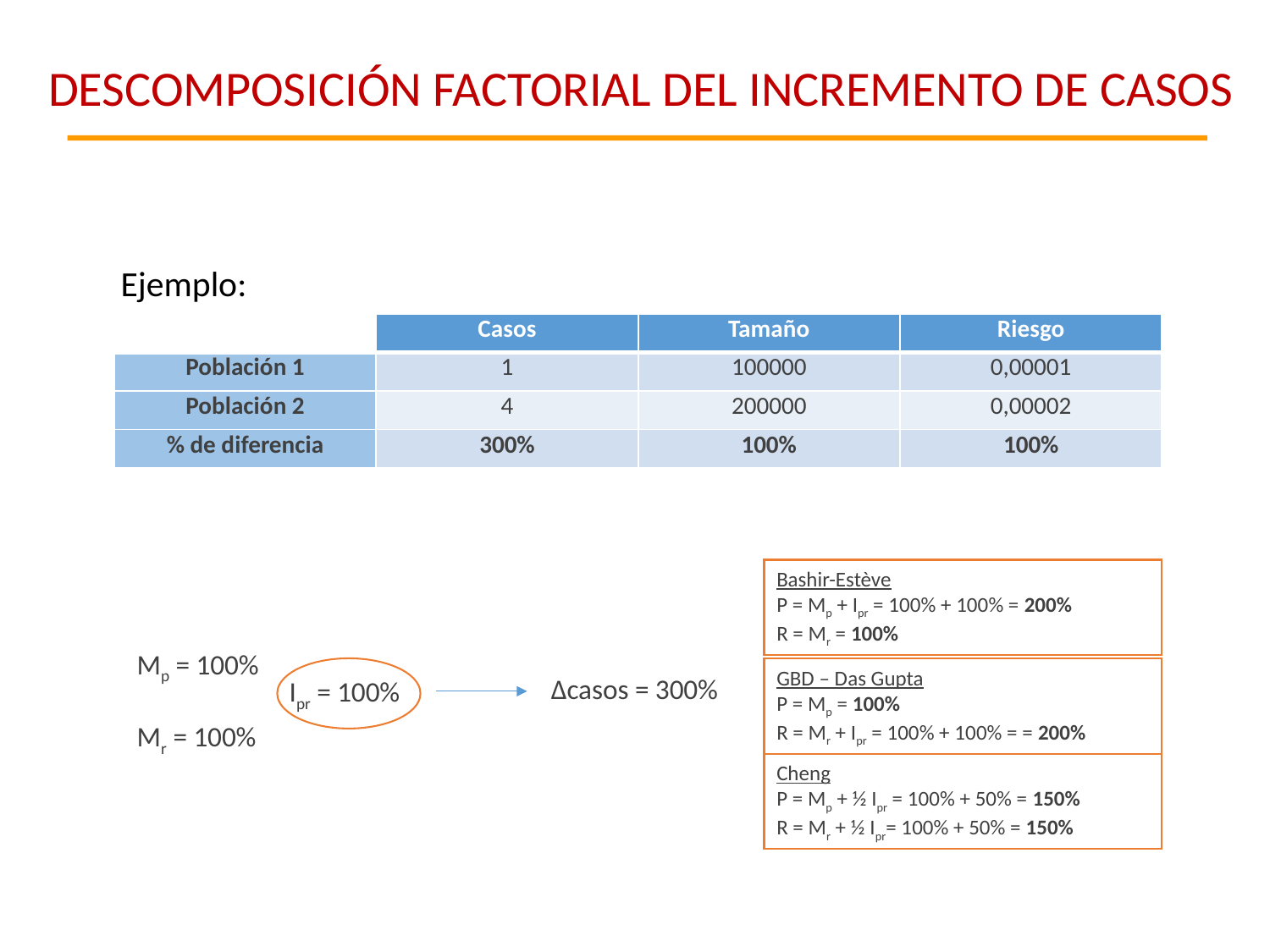

DESCOMPOSICIÓN FACTORIAL DEL INCREMENTO DE CASOS

# Ejemplo:
|  | Casos | Tamaño | Riesgo |
| --- | --- | --- | --- |
| Población 1 | 1 | 100000 | 0,00001 |
| Población 2 | 4 | 200000 | 0,00002 |
| % de diferencia | 300% | 100% | 100% |
Bashir-Estève
P = Mp + Ipr = 100% + 100% = 200%
R = Mr = 100%
Mp = 100%

Mr = 100%

GBD – Das Gupta
P = Mp = 100%
R = Mr + Ipr = 100% + 100% = = 200%
Δcasos = 300%
Ipr = 100%
Cheng
P = Mp + ½ Ipr = 100% + 50% = 150%
R = Mr + ½ Ipr= 100% + 50% = 150%